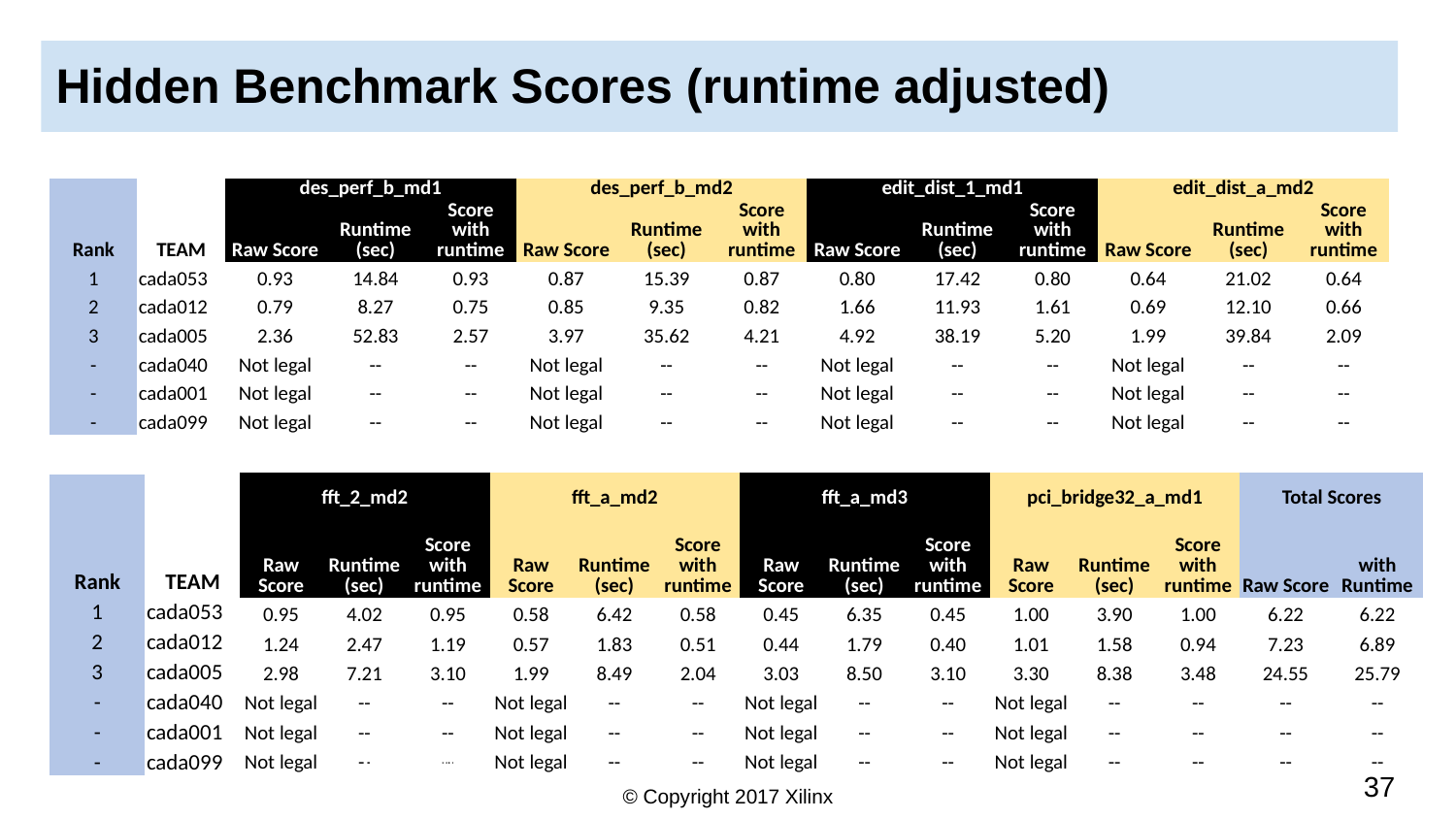

# Hidden Benchmark Scores (runtime adjusted)
| Rank | TEAM | des\_perf\_b\_md1 |  |  | des\_perf\_b\_md2 |  |  | edit\_dist\_1\_md1 |  |  | edit\_dist\_a\_md2 |  |  |
| --- | --- | --- | --- | --- | --- | --- | --- | --- | --- | --- | --- | --- | --- |
|  |  | Raw Score | Runtime (sec) | Score with runtime | Raw Score | Runtime (sec) | Score with runtime | Raw Score | Runtime (sec) | Score with runtime | Raw Score | Runtime (sec) | Score with runtime |
| 1 | cada053 | 0.93 | 14.84 | 0.93 | 0.87 | 15.39 | 0.87 | 0.80 | 17.42 | 0.80 | 0.64 | 21.02 | 0.64 |
| 2 | cada012 | 0.79 | 8.27 | 0.75 | 0.85 | 9.35 | 0.82 | 1.66 | 11.93 | 1.61 | 0.69 | 12.10 | 0.66 |
| 3 | cada005 | 2.36 | 52.83 | 2.57 | 3.97 | 35.62 | 4.21 | 4.92 | 38.19 | 5.20 | 1.99 | 39.84 | 2.09 |
| - | cada040 | Not legal | -- | -- | Not legal | -- | -- | Not legal | -- | -- | Not legal | -- | -- |
| - | cada001 | Not legal | -- | -- | Not legal | -- | -- | Not legal | -- | -- | Not legal | -- | -- |
| - | cada099 | Not legal | -- | -- | Not legal | -- | -- | Not legal | -- | -- | Not legal | -- | -- |
|  |  |  |  |  |  |  |  |  |  |  |  |  |  |
| fft\_2\_md2 |  |  | fft\_a\_md2 |  |  | fft\_a\_md3 |  |  | pci\_bridge32\_a\_md1 |  |  | Total Scores |  |
| --- | --- | --- | --- | --- | --- | --- | --- | --- | --- | --- | --- | --- | --- |
| Raw Score | Runtime (sec) | Score with runtime | Raw Score | Runtime (sec) | Score with runtime | Raw Score | Runtime (sec) | Score with runtime | Raw Score | Runtime (sec) | Score with runtime | Raw Score | with Runtime |
| 0.95 | 4.02 | 0.95 | 0.58 | 6.42 | 0.58 | 0.45 | 6.35 | 0.45 | 1.00 | 3.90 | 1.00 | 6.22 | 6.22 |
| 1.24 | 2.47 | 1.19 | 0.57 | 1.83 | 0.51 | 0.44 | 1.79 | 0.40 | 1.01 | 1.58 | 0.94 | 7.23 | 6.89 |
| 2.98 | 7.21 | 3.10 | 1.99 | 8.49 | 2.04 | 3.03 | 8.50 | 3.10 | 3.30 | 8.38 | 3.48 | 24.55 | 25.79 |
| Not legal | -- | -- | Not legal | -- | -- | Not legal | -- | -- | Not legal | -- | -- | -- | -- |
| Not legal | -- | -- | Not legal | -- | -- | Not legal | -- | -- | Not legal | -- | -- | -- | -- |
| Not legal | -- | -- | Not legal | -- | -- | Not legal | -- | -- | Not legal | -- | -- | -- | -- |
| Rank | TEAM | des\_perf\_b\_md1 |
| --- | --- | --- |
| 1 | cada053 |  |
| 2 | cada012 |  |
| 3 | cada005 |  |
| - | cada040 |  |
| - | cada001 |  |
| - | cada099 |  |
37